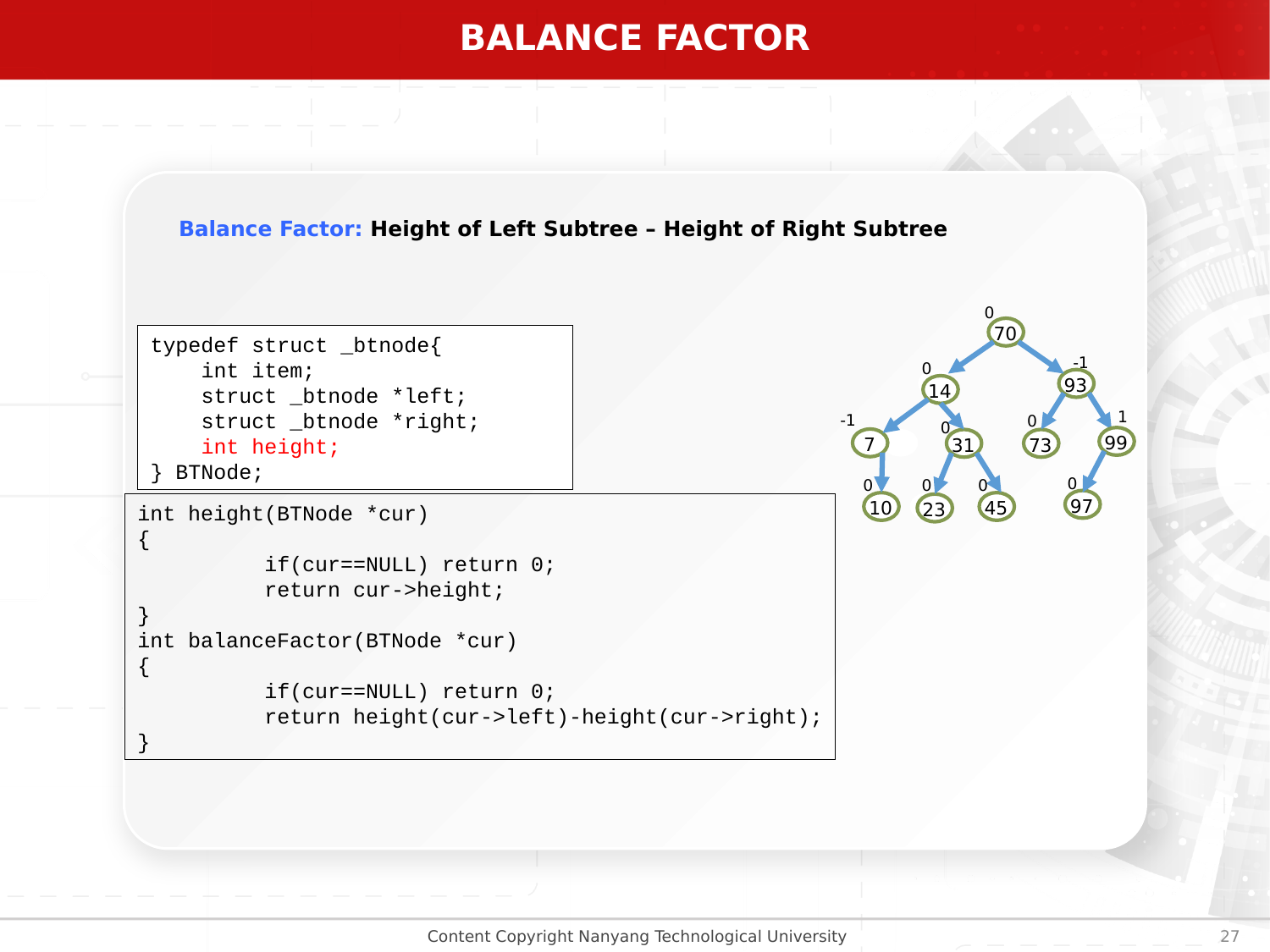

# Balance Factor
Balance Factor: Height of Left Subtree – Height of Right Subtree

0
70

typedef struct _btnode{
    int item;
    struct _btnode *left;
    struct _btnode *right;
    int height;
} BTNode;
-1
0
93

14
1
-1
0
0
99
 7

31

73

0
0
0
0
97
10

45
int height(BTNode *cur)
{
	if(cur==NULL) return 0;
	return cur->height;
}
int balanceFactor(BTNode *cur)
{
	if(cur==NULL) return 0;
	return height(cur->left)-height(cur->right);
}
23